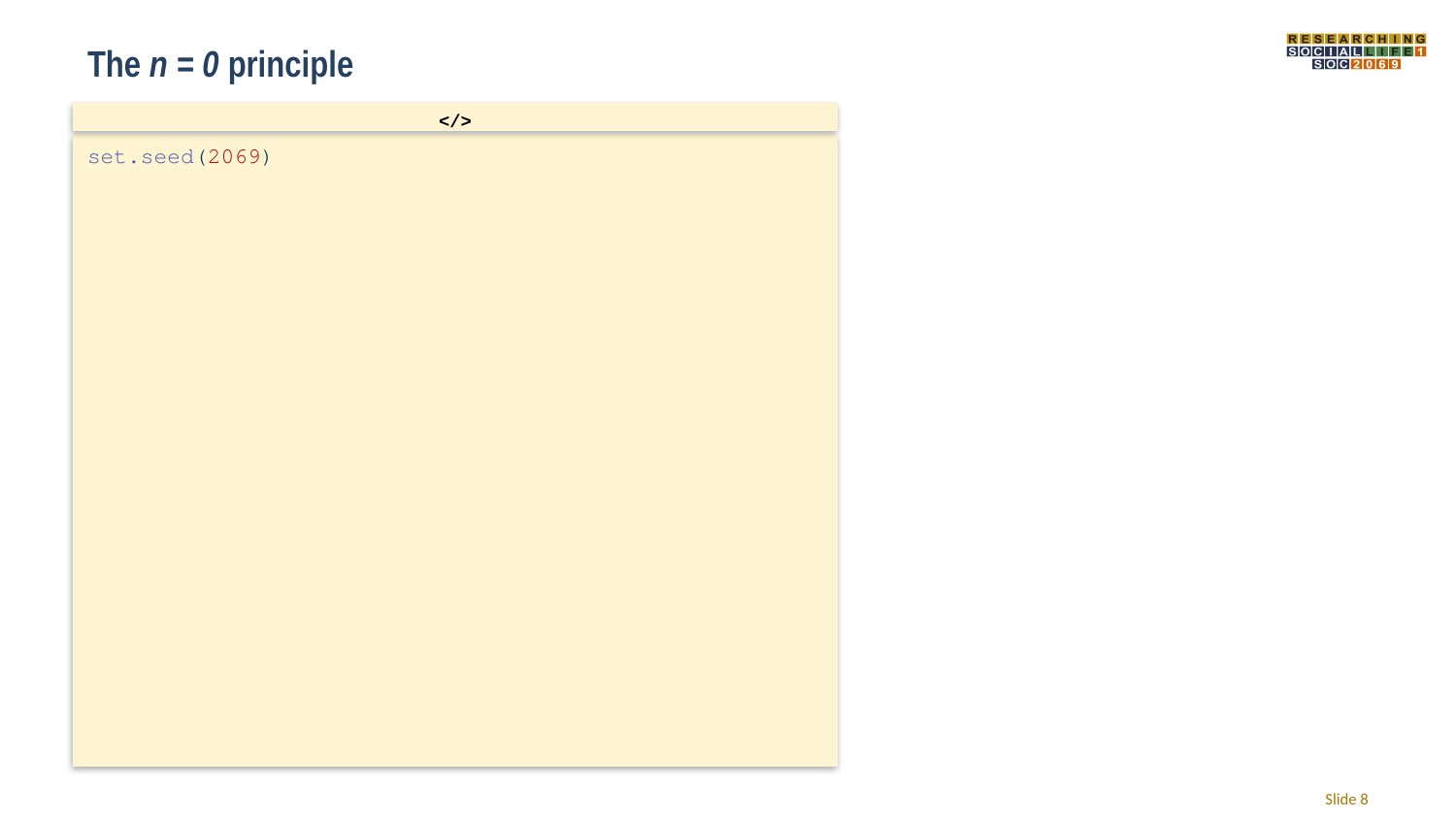

# The n = 0 principle
</>
set.seed(2069)
Slide 8